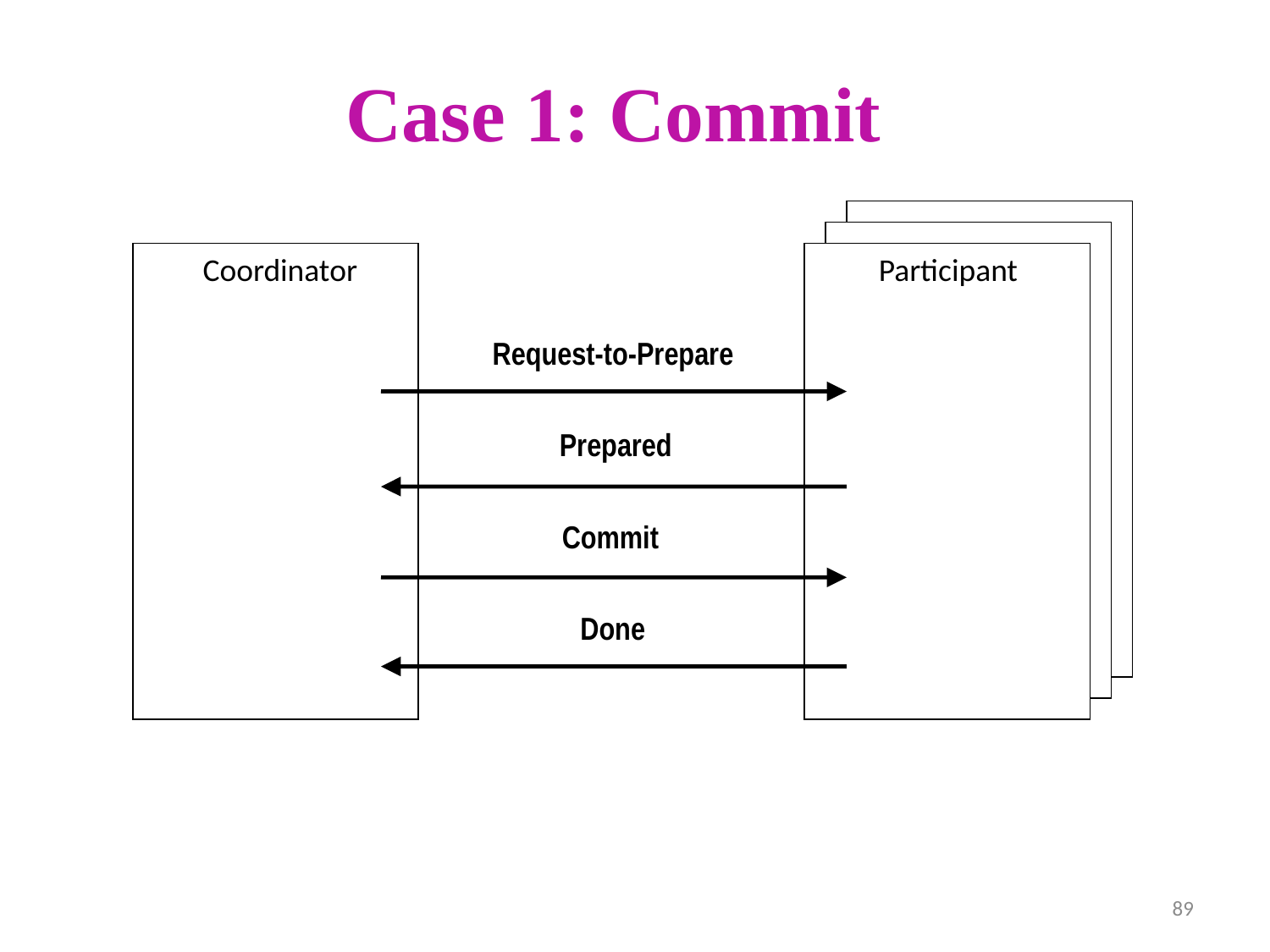

# Case 1: Commit

Coordinator

Participant
Request-to-Prepare

Prepared

Commit

Done

89